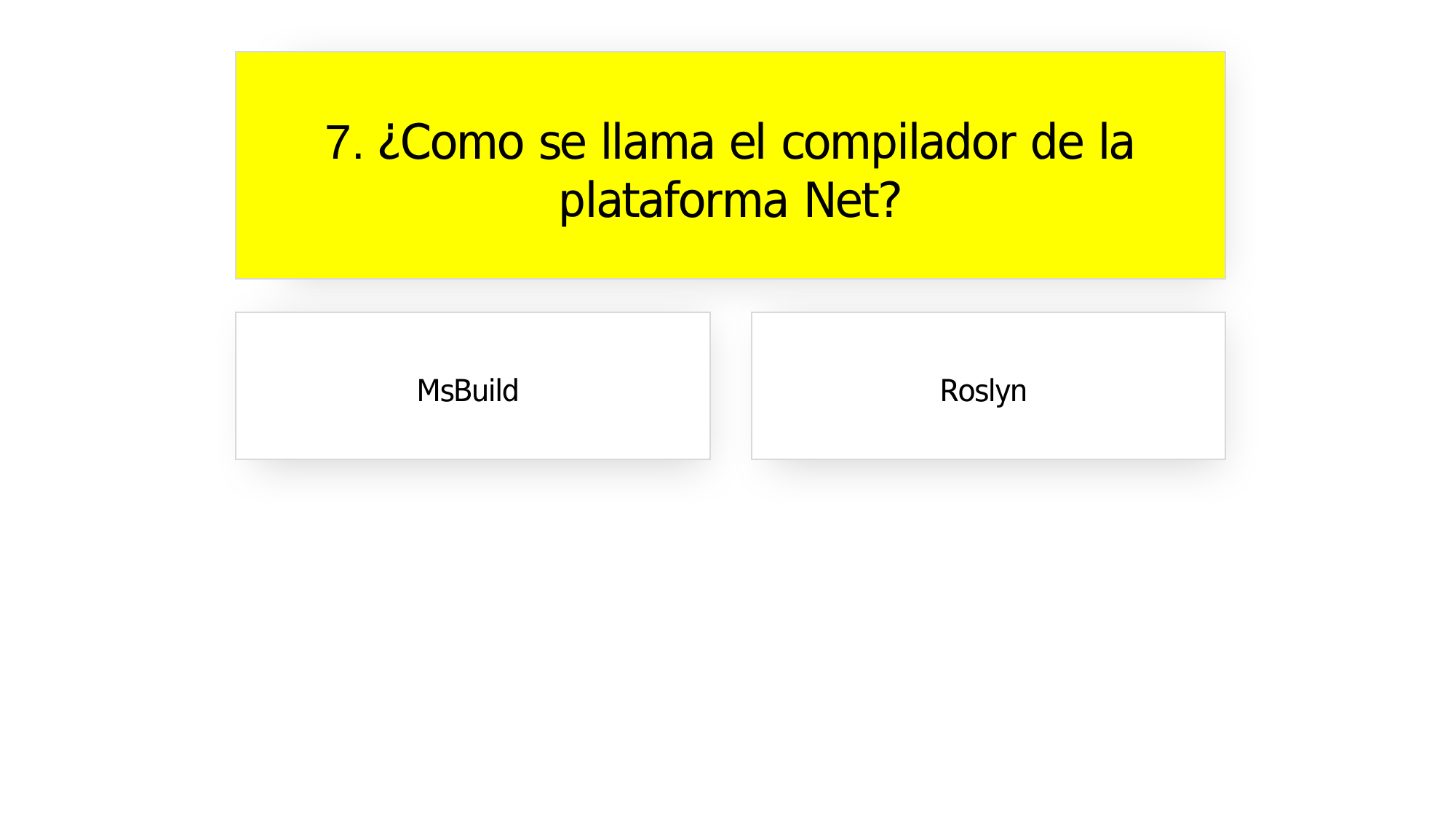

7. ¿Como se llama el compilador de la plataforma Net?
MsBuild
Roslyn